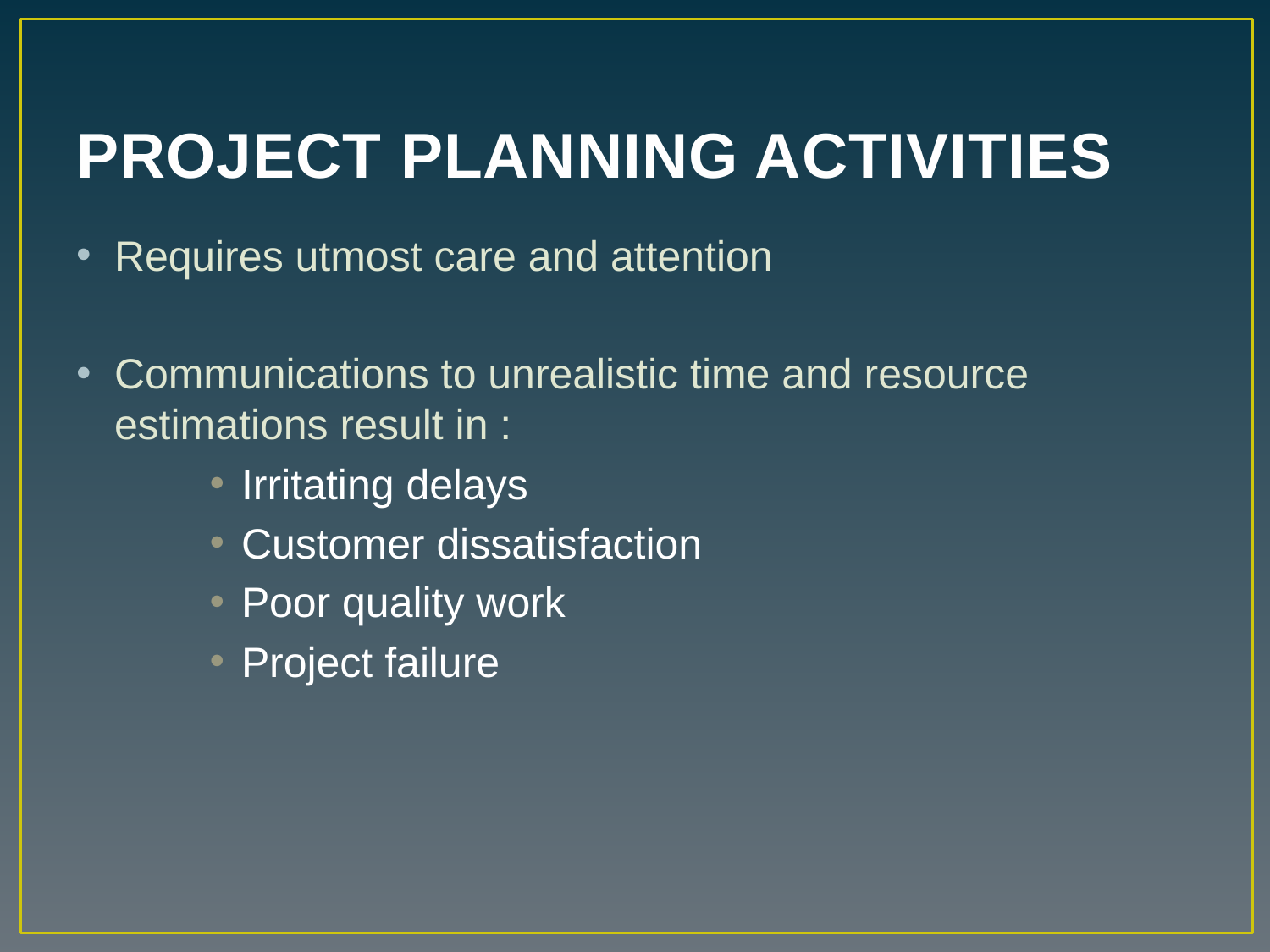

# PROJECT PLANNING ACTIVITIES
Requires utmost care and attention

Communications to unrealistic time and resource estimations result in :
Irritating delays
Customer dissatisfaction
Poor quality work
Project failure